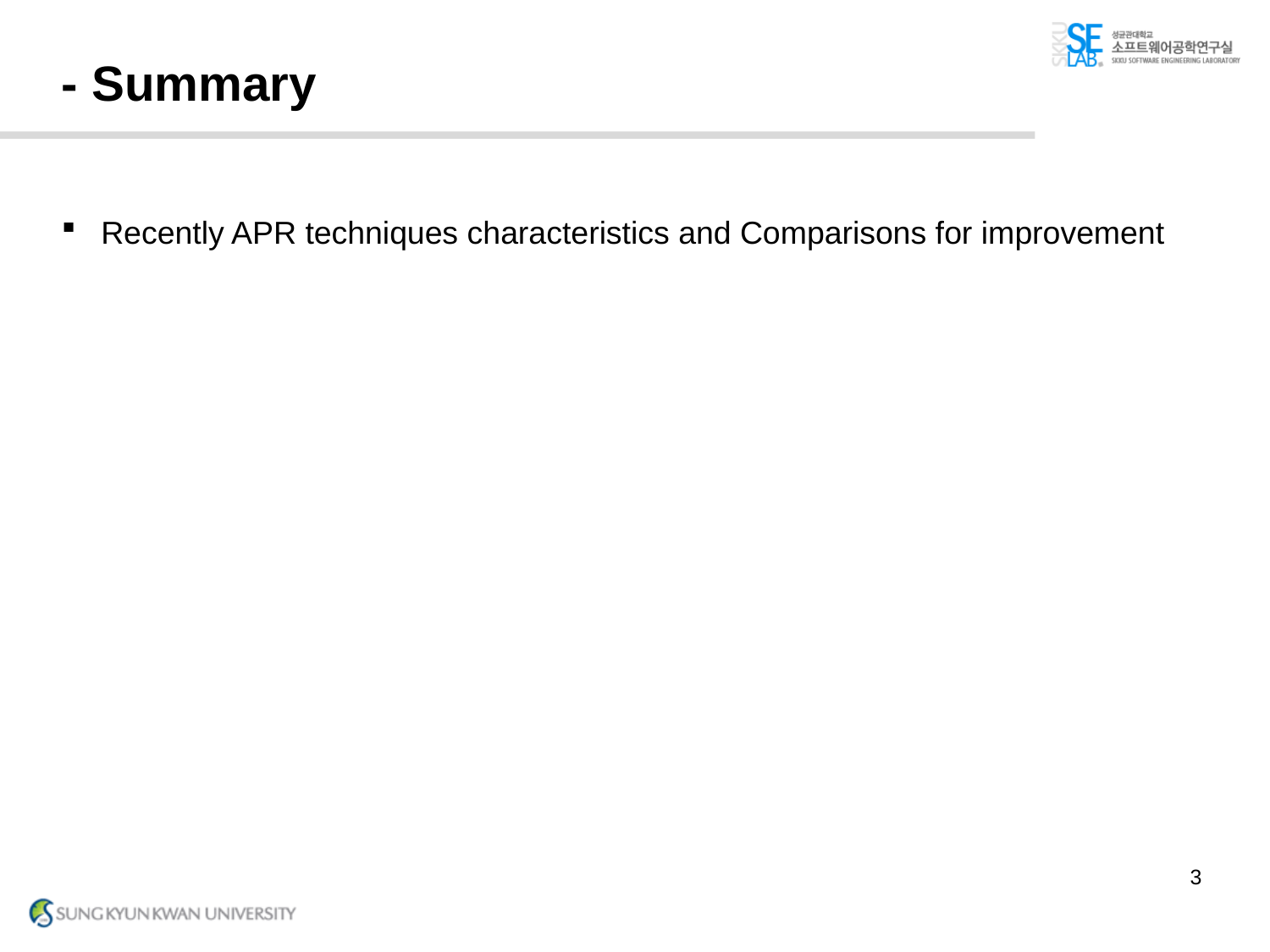

# - Summary
Recently APR techniques characteristics and Comparisons for improvement

3